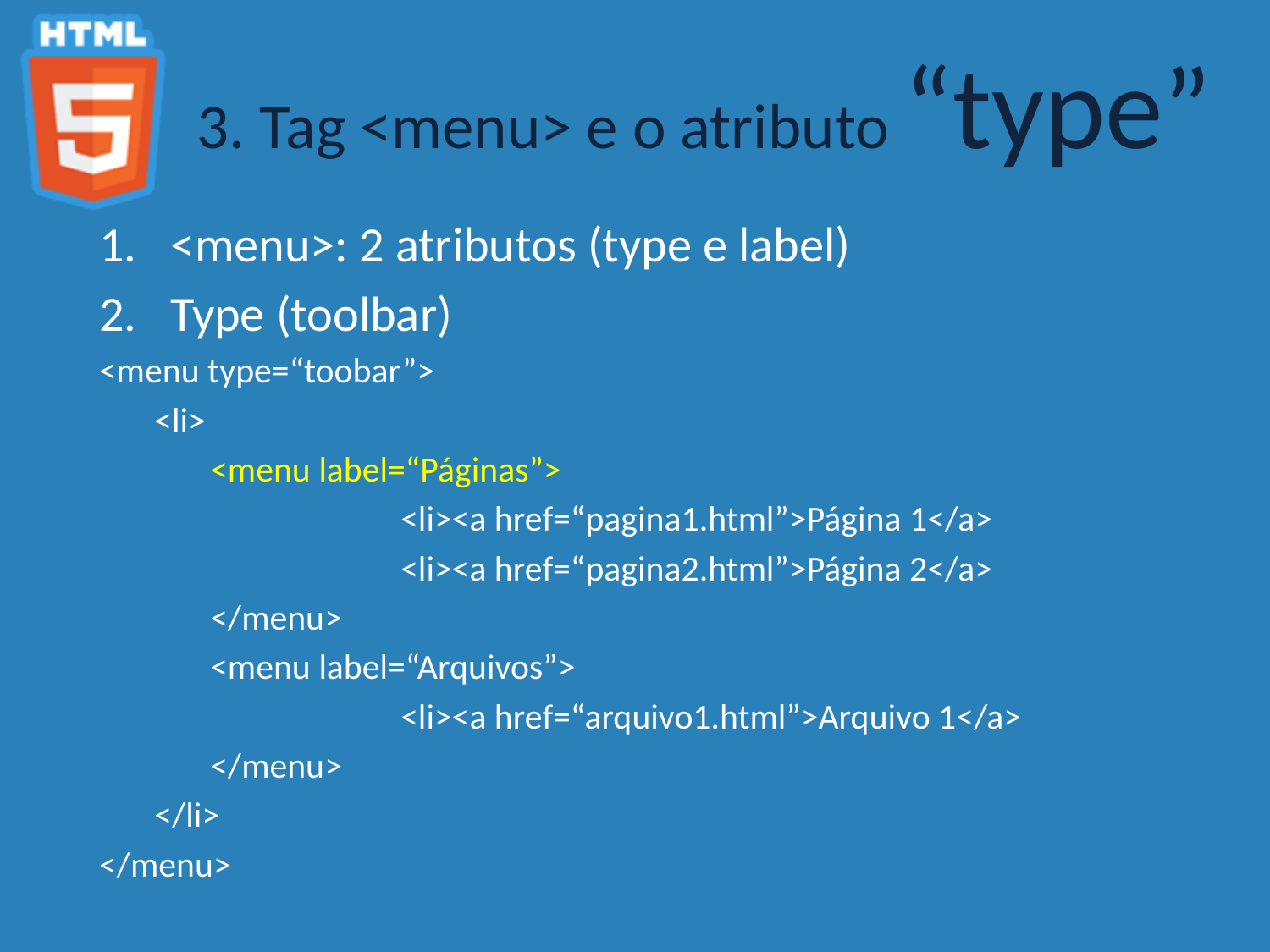

3. Tag <menu> e o atributo “type”
<menu>: 2 atributos (type e label)
Type (toolbar)
<menu type=“toobar”>
<li>
<menu label=“Páginas”>
	<li><a href=“pagina1.html”>Página 1</a>
	<li><a href=“pagina2.html”>Página 2</a>
</menu>
<menu label=“Arquivos”>
	<li><a href=“arquivo1.html”>Arquivo 1</a>
</menu>
</li>
</menu>